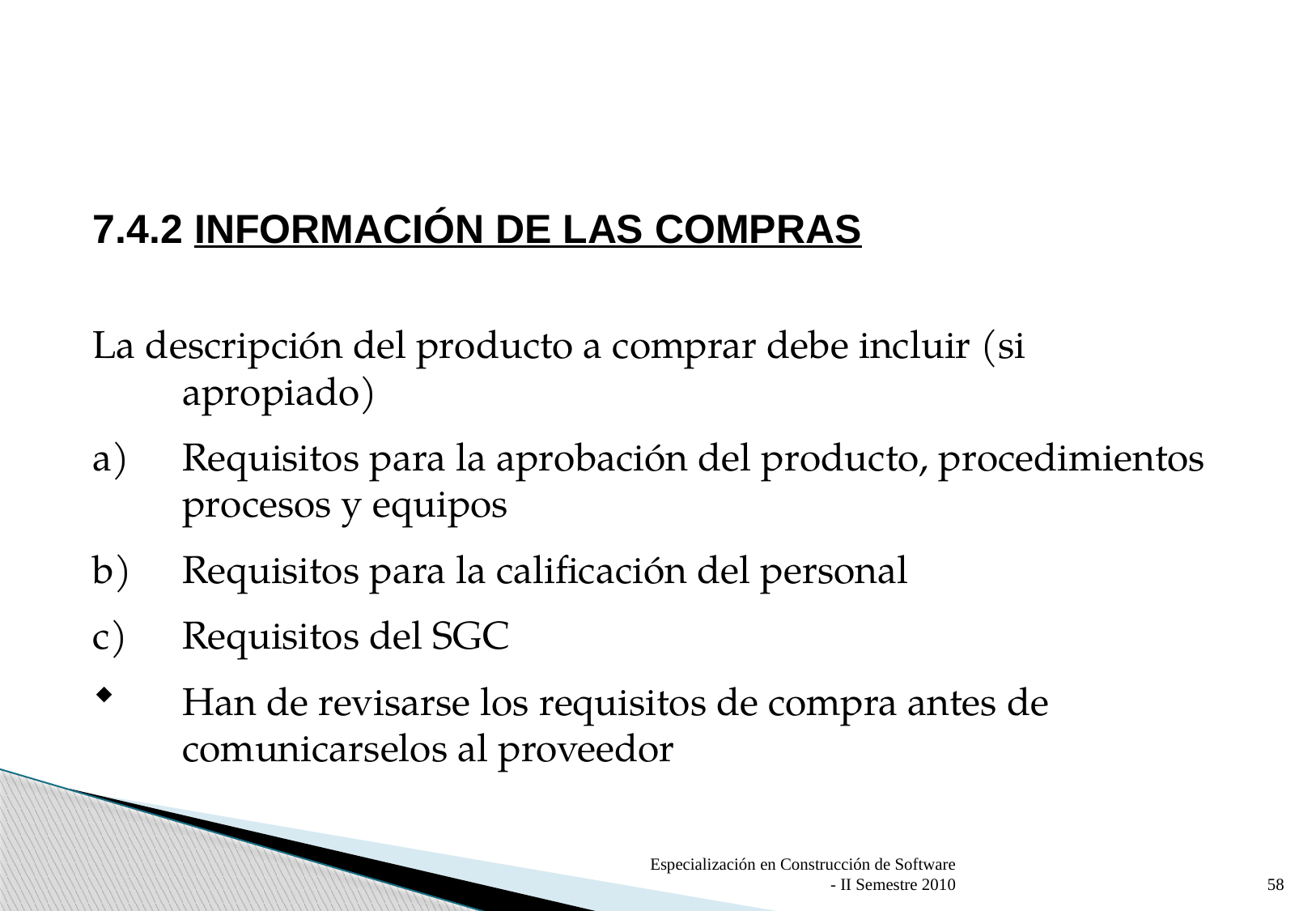

7.4.2 INFORMACIÓN DE LAS COMPRAS
La descripción del producto a comprar debe incluir (si apropiado)
a)	Requisitos para la aprobación del producto, procedimientos procesos y equipos
b)	Requisitos para la calificación del personal
c)	Requisitos del SGC
Han de revisarse los requisitos de compra antes de comunicarselos al proveedor

Especialización en Construcción de Software - II Semestre 2010
58